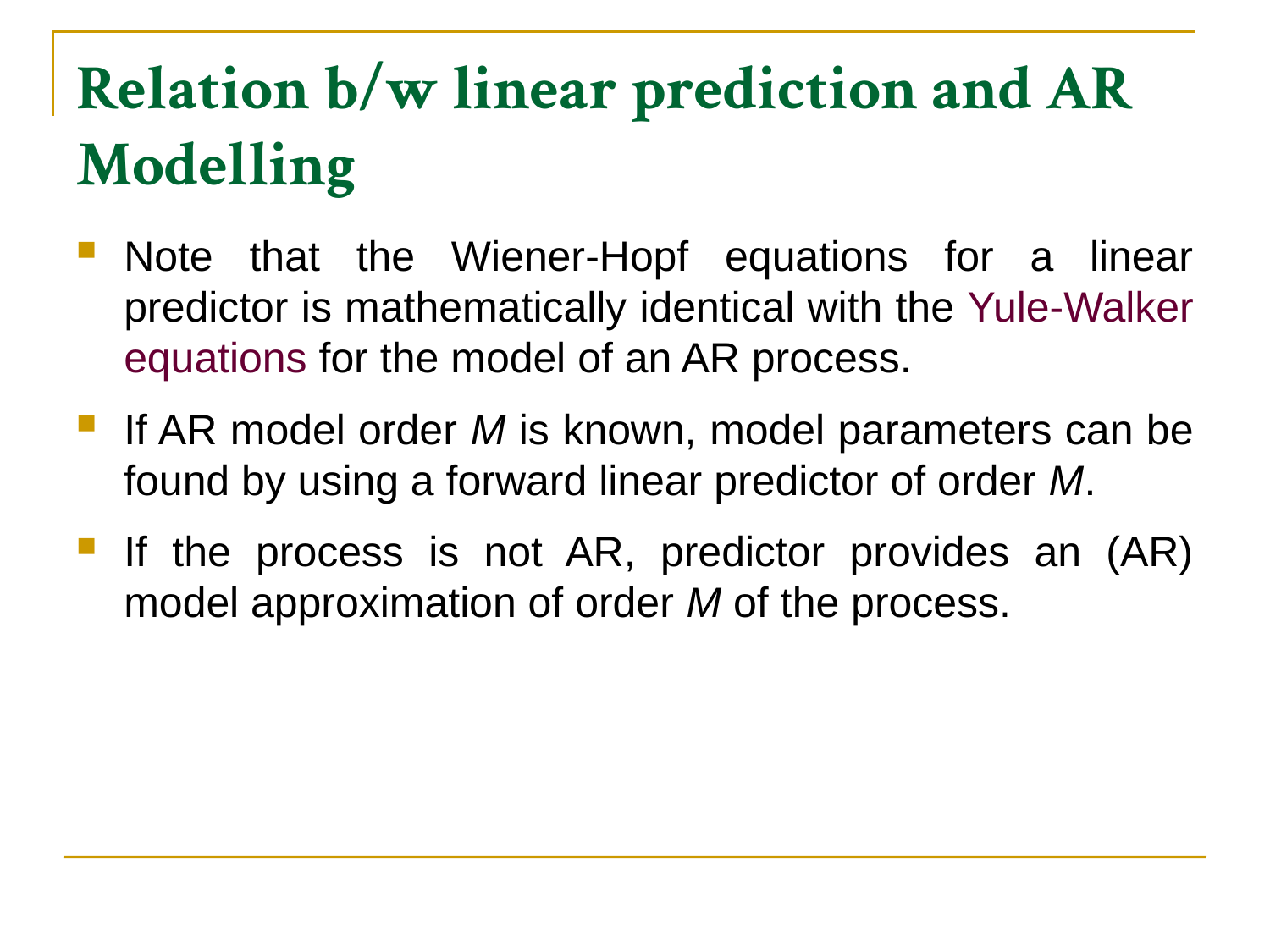

# Relation b/w linear prediction and AR Modelling
Note that the Wiener-Hopf equations for a linear predictor is mathematically identical with the Yule-Walker equations for the model of an AR process.
If AR model order M is known, model parameters can be found by using a forward linear predictor of order M.
If the process is not AR, predictor provides an (AR) model approximation of order M of the process.